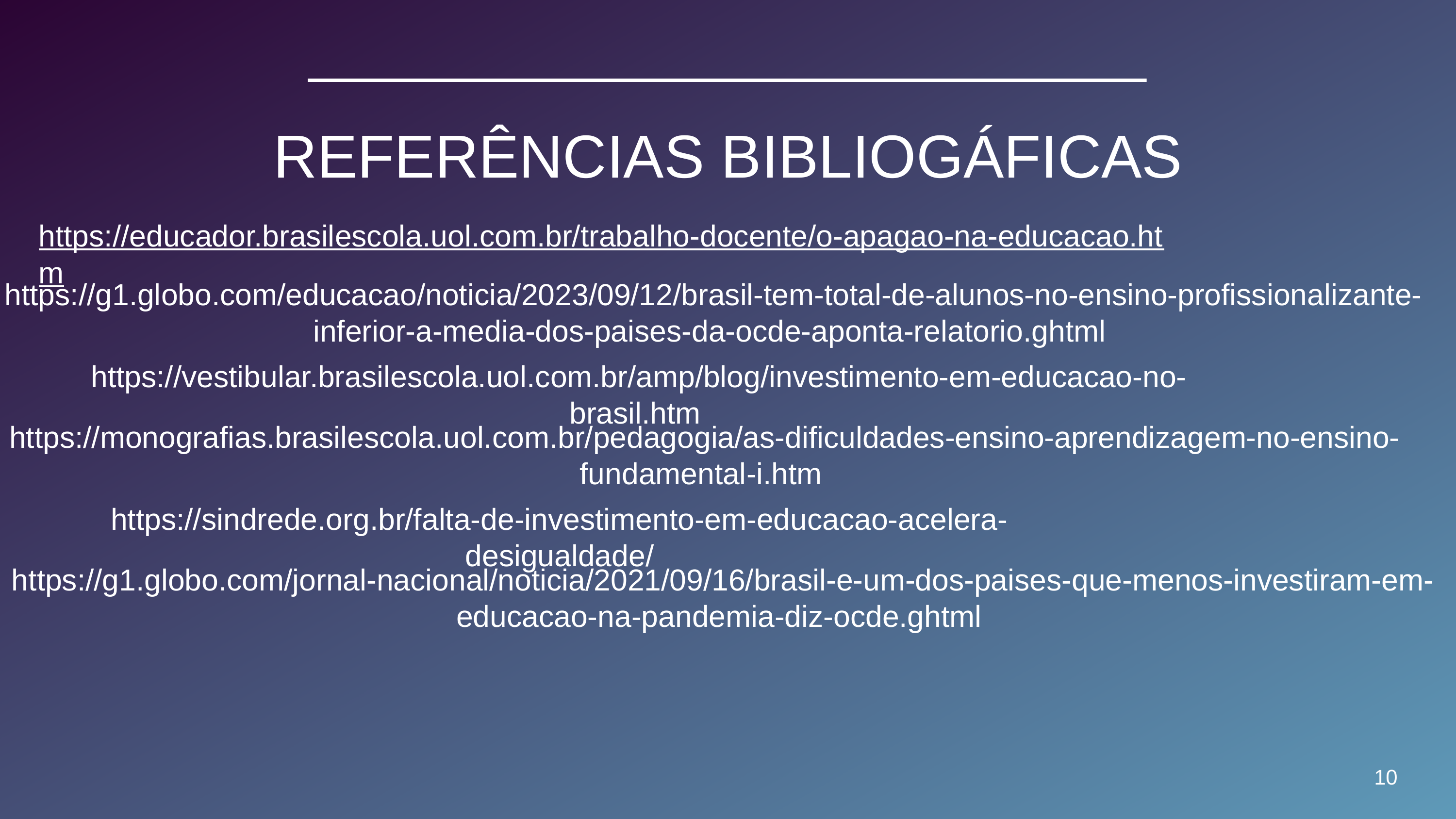

REFERÊNCIAS BIBLIOGÁFICAS
https://educador.brasilescola.uol.com.br/trabalho-docente/o-apagao-na-educacao.htm
https://g1.globo.com/educacao/noticia/2023/09/12/brasil-tem-total-de-alunos-no-ensino-profissionalizante-inferior-a-media-dos-paises-da-ocde-aponta-relatorio.ghtml
https://vestibular.brasilescola.uol.com.br/amp/blog/investimento-em-educacao-no-brasil.htm
https://monografias.brasilescola.uol.com.br/pedagogia/as-dificuldades-ensino-aprendizagem-no-ensino-fundamental-i.htm
https://sindrede.org.br/falta-de-investimento-em-educacao-acelera-desigualdade/
https://g1.globo.com/jornal-nacional/noticia/2021/09/16/brasil-e-um-dos-paises-que-menos-investiram-em-educacao-na-pandemia-diz-ocde.ghtml
10